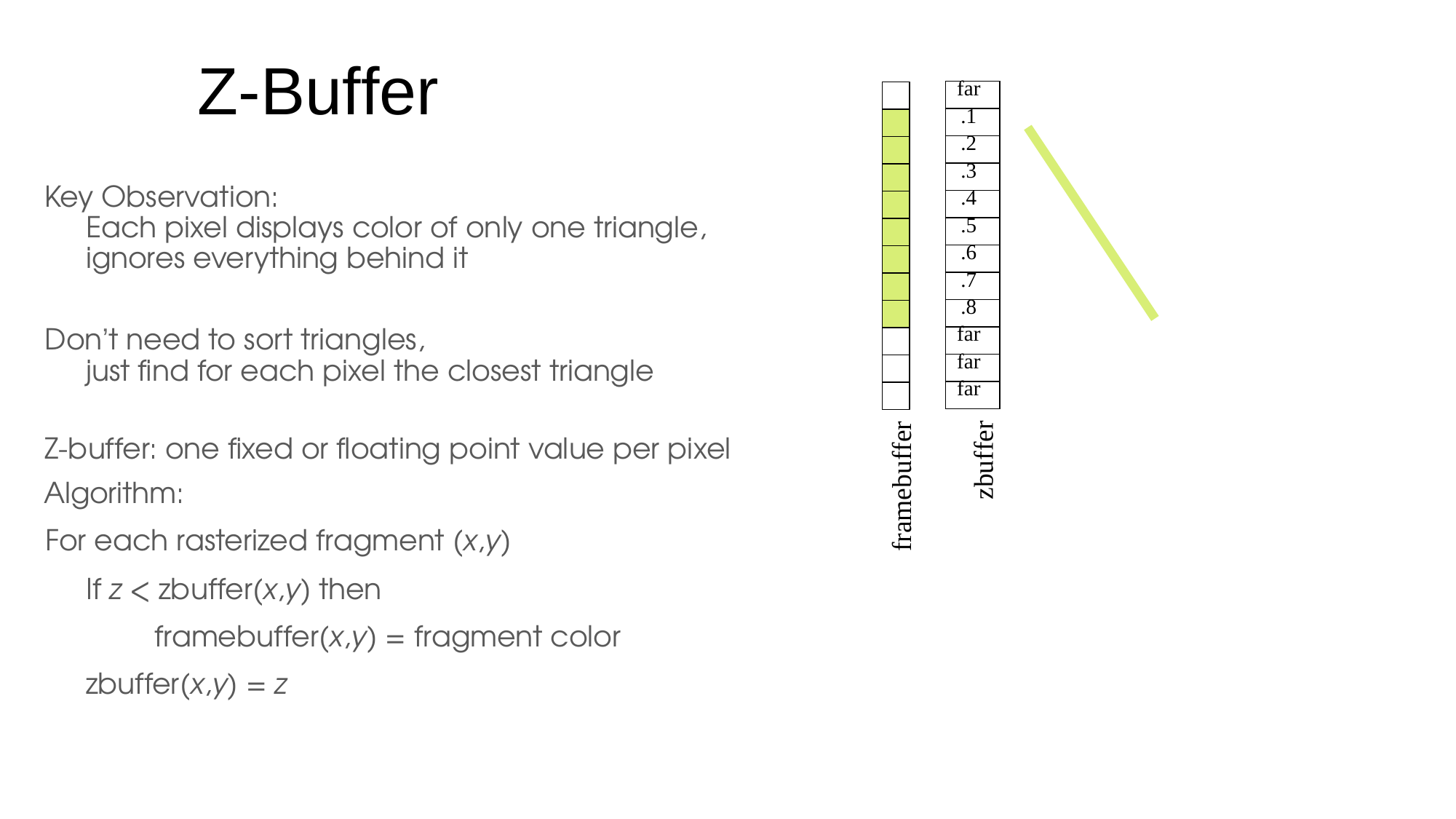

# Z-Buffer
| far |
| --- |
| .1 |
| .2 |
| .3 |
| .4 |
| .5 |
| .6 |
| .7 |
| .8 |
| far |
| far |
| far |

Key Observation:
Each pixel displays color of only one triangle,
ignores everything behind it
Donʼt need to sort triangles,
just find for each pixel the closest triangle
Z-buffer: one fixed or floating point value per pixel
Algorithm:
For each rasterized fragment (x,y)
If z < zbuffer(x,y) then
framebuffer(x,y) = fragment color
zbuffer(x,y) = z

zbuffer
framebuffer